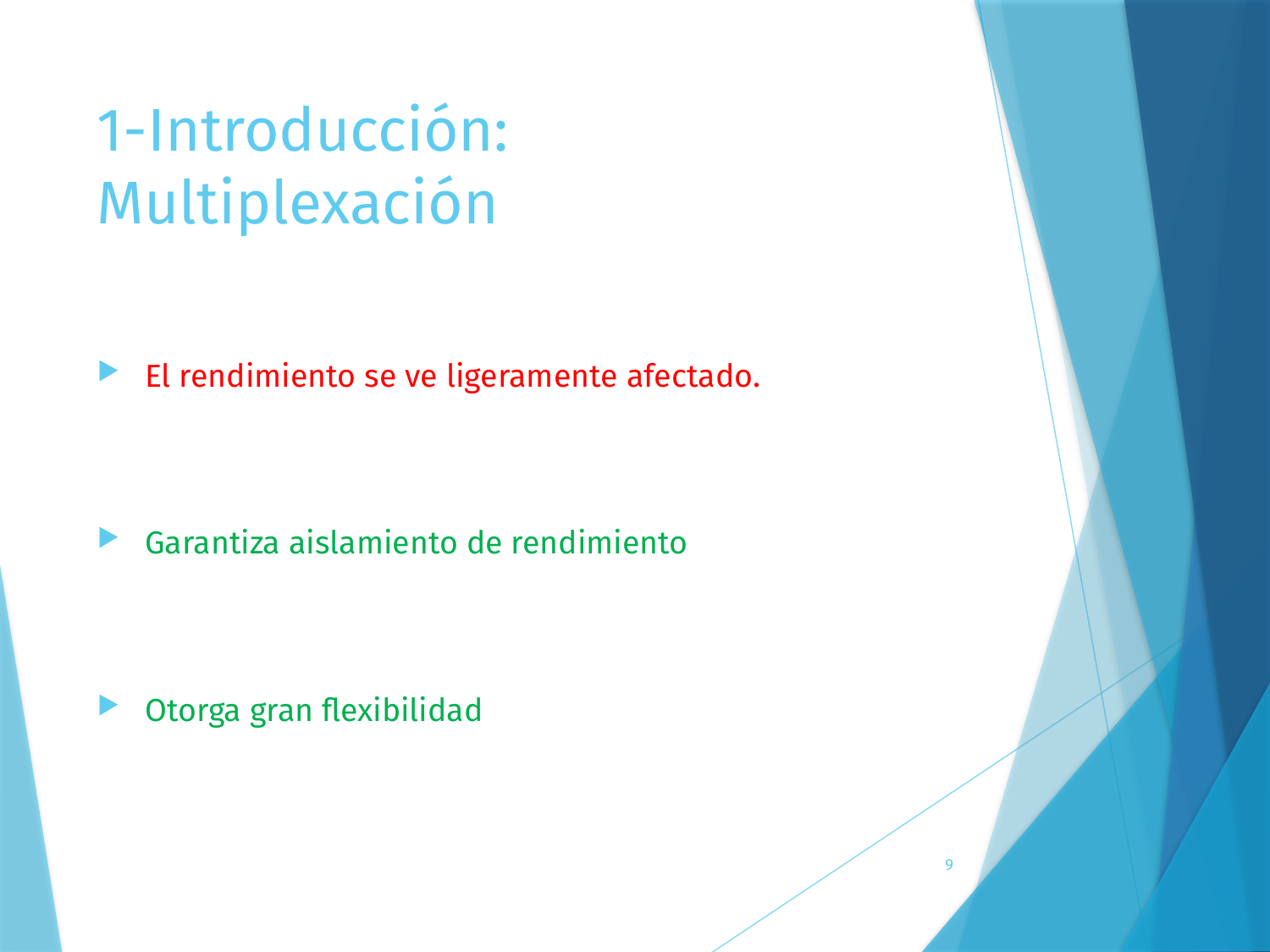

1-Introducción:
Multiplexación
El rendimiento se ve ligeramente afectado.

Garantiza aislamiento de rendimiento

Otorga gran flexibilidad

9